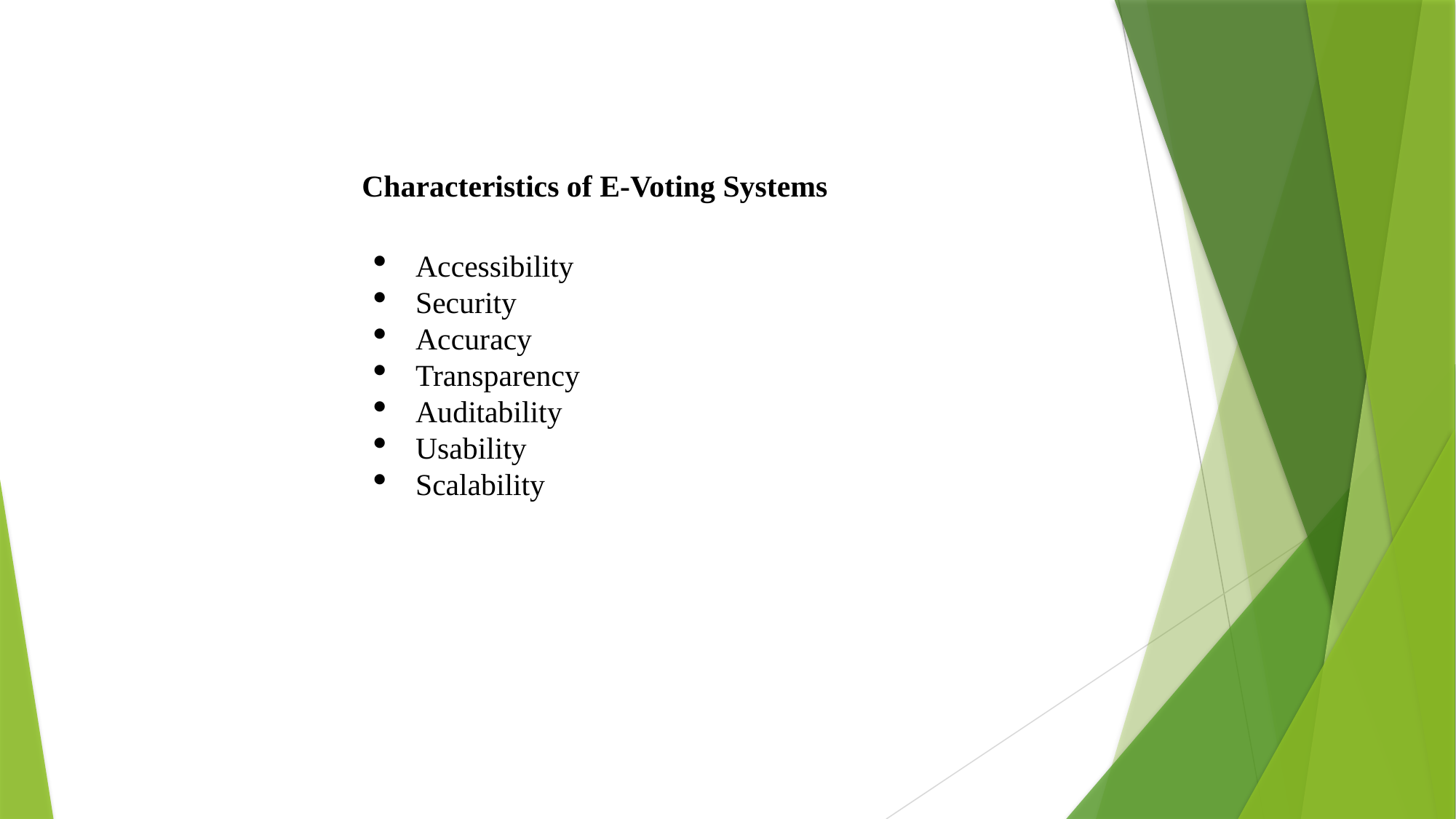

Characteristics of E-Voting Systems
Accessibility
Security
Accuracy
Transparency
Auditability
Usability
Scalability